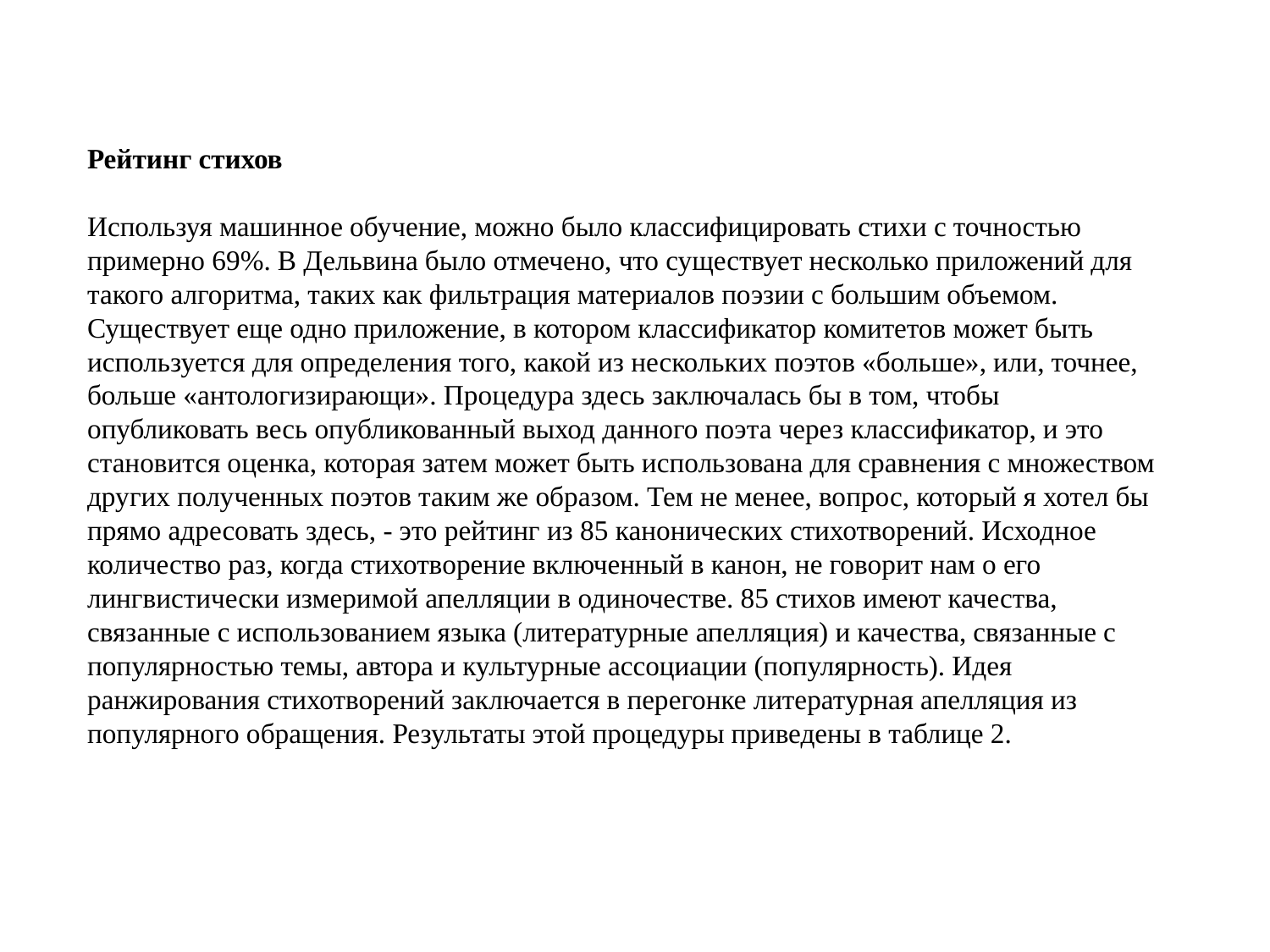

Рейтинг стихов

Используя машинное обучение, можно было классифицировать стихи с точностью примерно 69%. В Дельвина было отмечено, что существует несколько приложений для такого алгоритма, таких как фильтрация материалов поэзии с большим объемом. Существует еще одно приложение, в котором классификатор комитетов может быть используется для определения того, какой из нескольких поэтов «больше», или, точнее, больше «антологизирающи». Процедура здесь заключалась бы в том, чтобы опубликовать весь опубликованный выход данного поэта через классификатор, и это становится оценка, которая затем может быть использована для сравнения с множеством других полученных поэтов таким же образом. Тем не менее, вопрос, который я хотел бы прямо адресовать здесь, - это рейтинг из 85 канонических стихотворений. Исходное количество раз, когда стихотворение включенный в канон, не говорит нам о его лингвистически измеримой апелляции в одиночестве. 85 стихов имеют качества, связанные с использованием языка (литературные апелляция) и качества, связанные с популярностью темы, автора и культурные ассоциации (популярность). Идея ранжирования стихотворений заключается в перегонке литературная апелляция из популярного обращения. Результаты этой процедуры приведены в таблице 2.